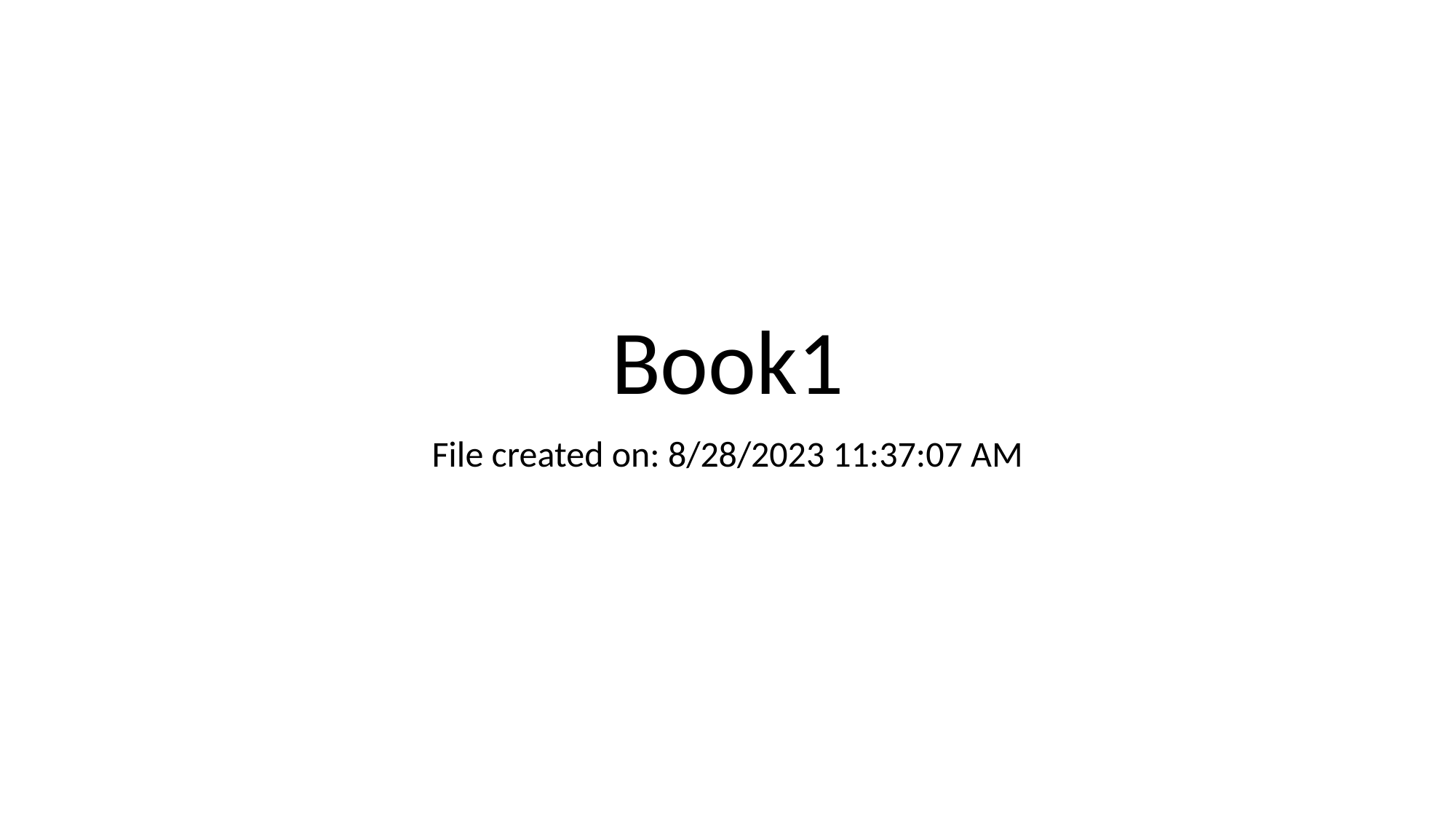

# Book1
File created on: 8/28/2023 11:37:07 AM